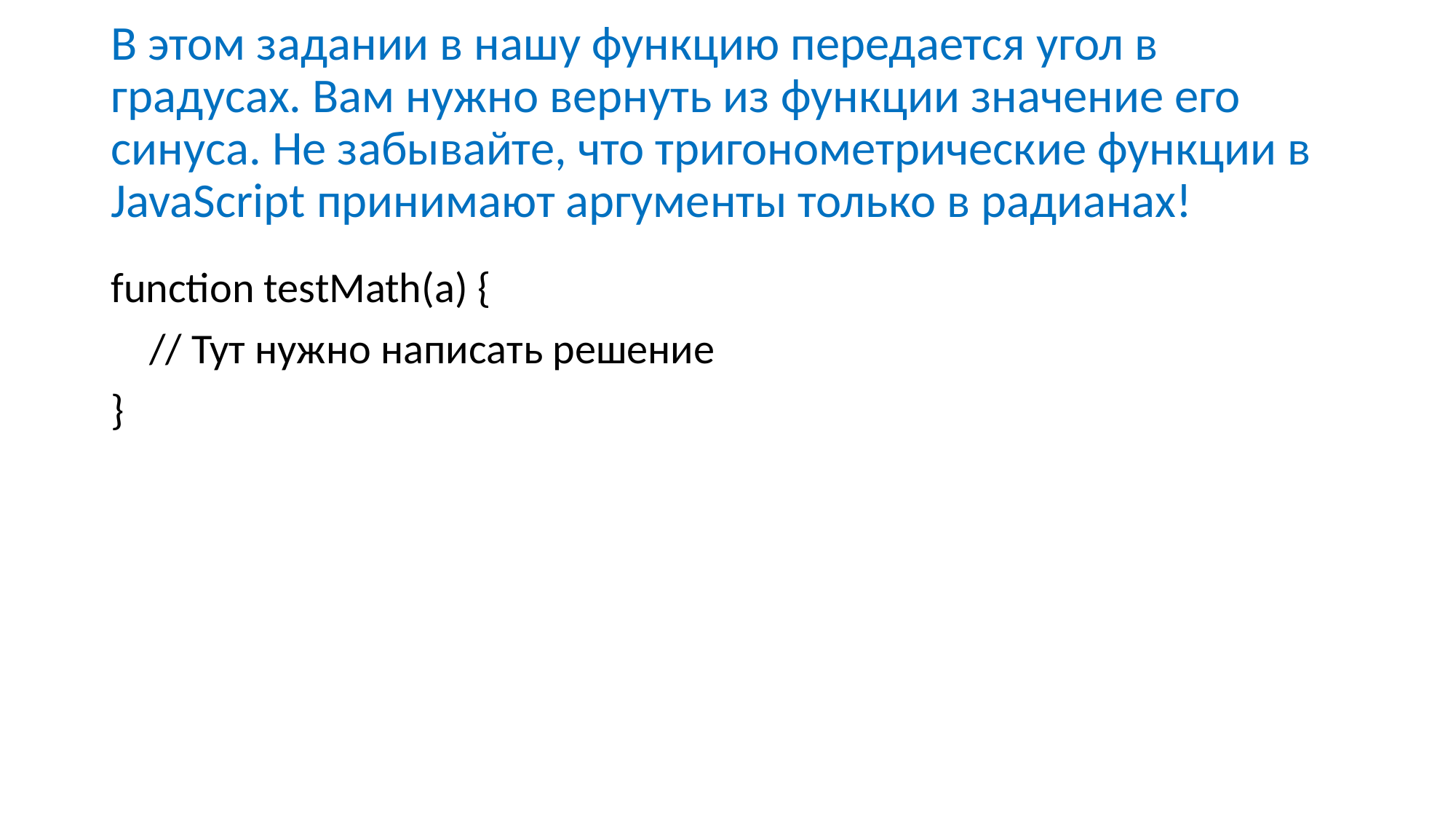

# В этом задании в нашу функцию передается угол в градусах. Вам нужно вернуть из функции значение его синуса. Не забывайте, что тригонометрические функции в JavaScript принимают аргументы только в радианах!
function testMath(a) {
    // Тут нужно написать решение
}